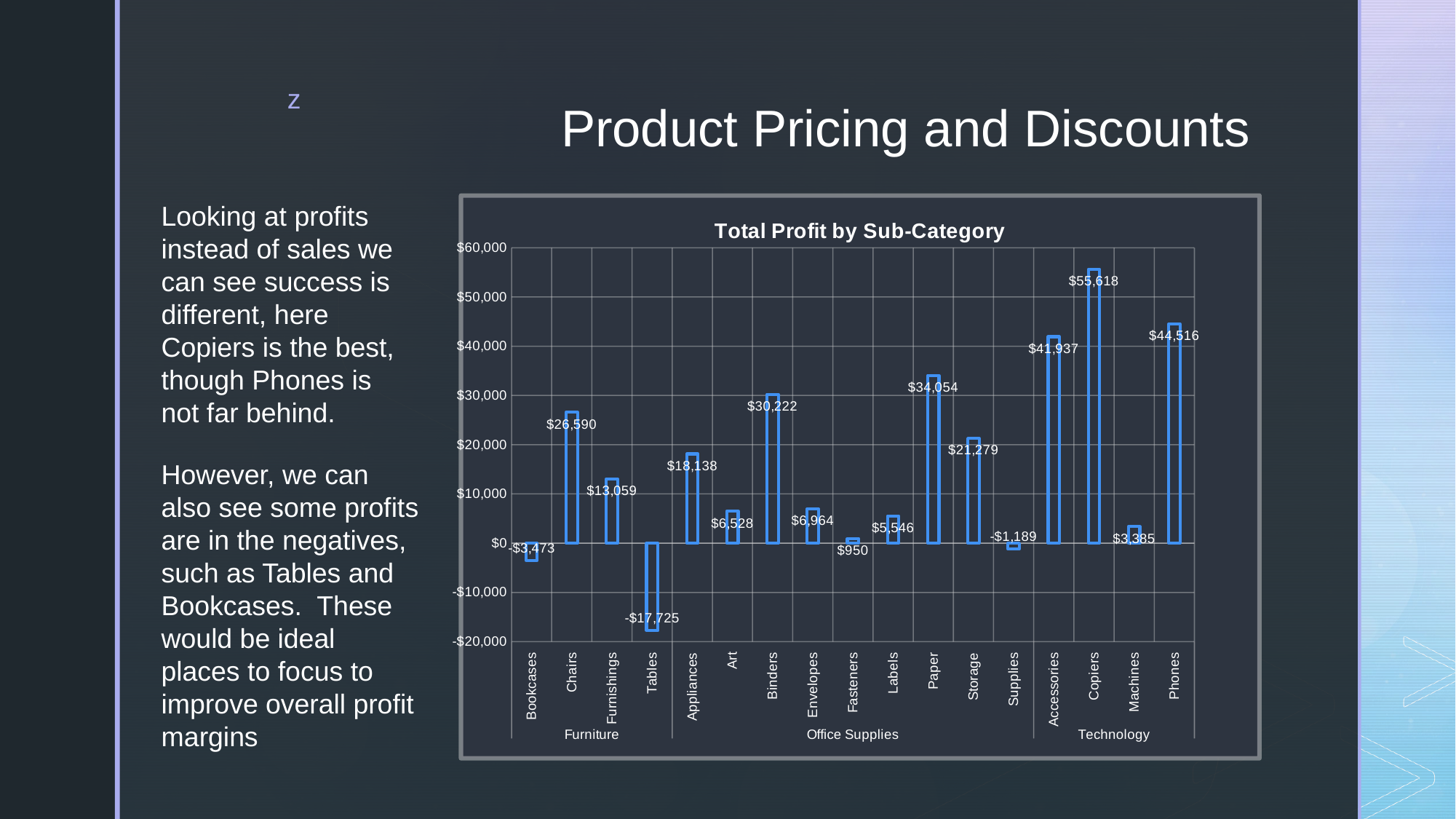

# Product Pricing and Discounts
Looking at profits instead of sales we can see success is different, here Copiers is the best, though Phones is not far behind.

### Chart: Total Profit by Sub-Category

| Category | Total |
|---|---|
| Bookcases | -3472.5560000000023 |
| Chairs | 26590.16630000002 |
| Furnishings | 13059.143599999985 |
| Tables | -17725.4811 |
| Appliances | 18138.005399999995 |
| Art | 6527.786999999999 |
| Binders | 30221.763299999984 |
| Envelopes | 6964.176700000003 |
| Fasteners | 949.5181999999995 |
| Labels | 5546.253999999998 |
| Paper | 34053.56929999997 |
| Storage | 21278.826399999987 |
| Supplies | -1189.0994999999991 |
| Accessories | 41936.635699999926 |
| Copiers | 55617.8249 |
| Machines | 3384.756899999989 |
| Phones | 44515.73059999999 |
However, we can also see some profits are in the negatives, such as Tables and Bookcases.  These would be ideal places to focus to improve overall profit margins